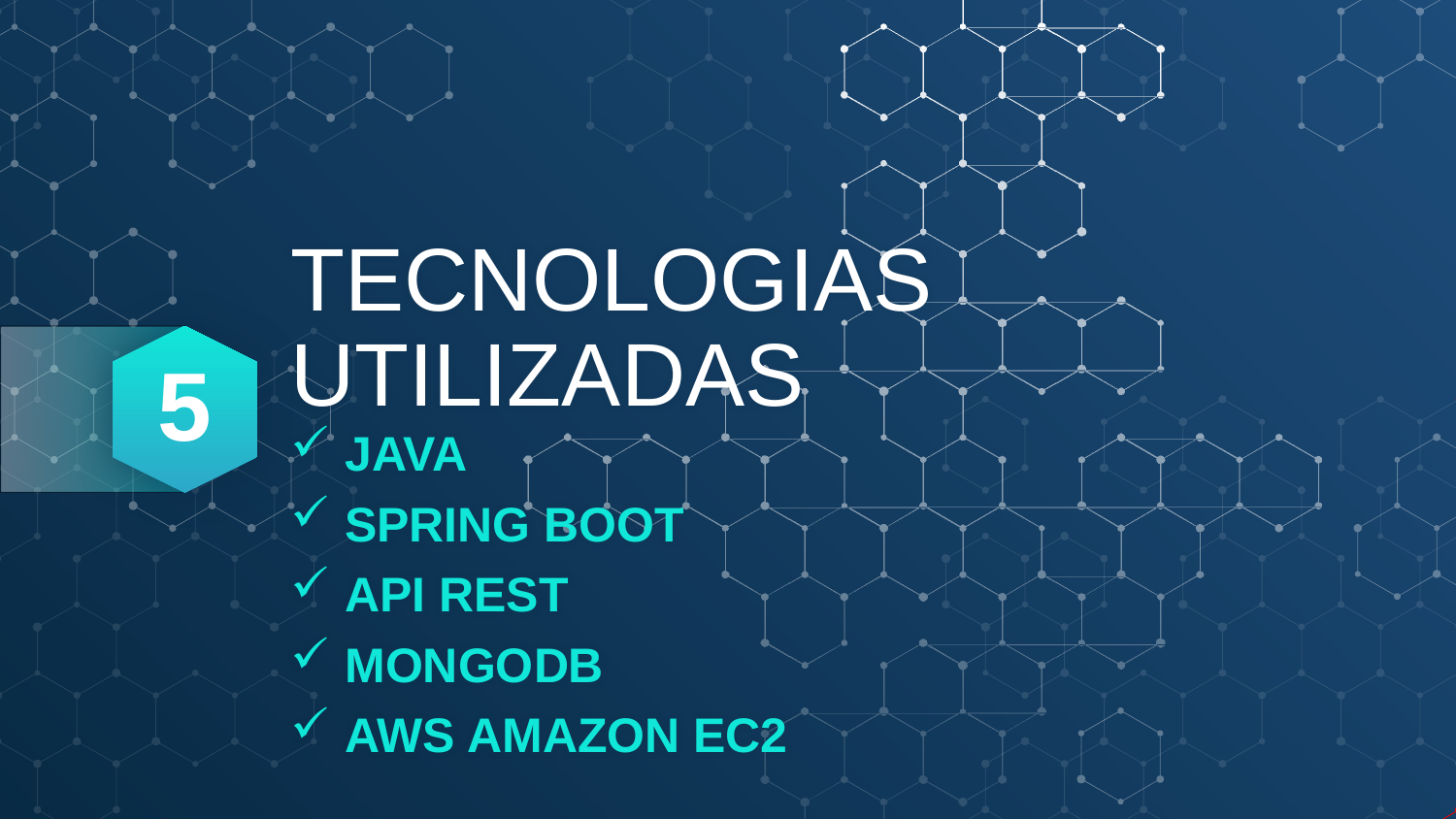

5
# TECNOLOGIAS UTILIZADAS
JAVA
SPRING BOOT
API REST
MONGODB
AWS AMAZON EC2